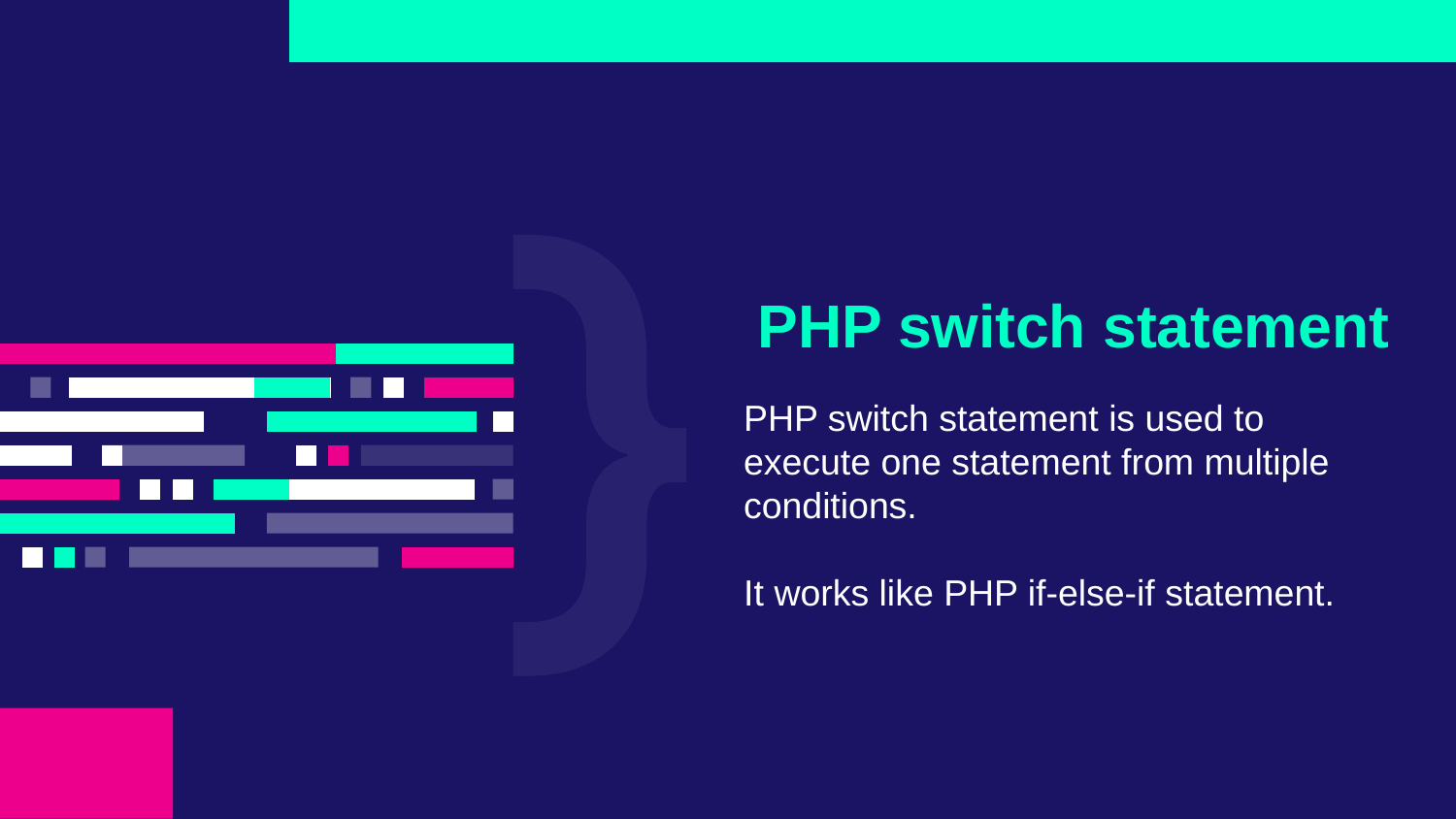

# PHP switch statement
PHP switch statement is used to execute one statement from multiple conditions.

It works like PHP if-else-if statement.